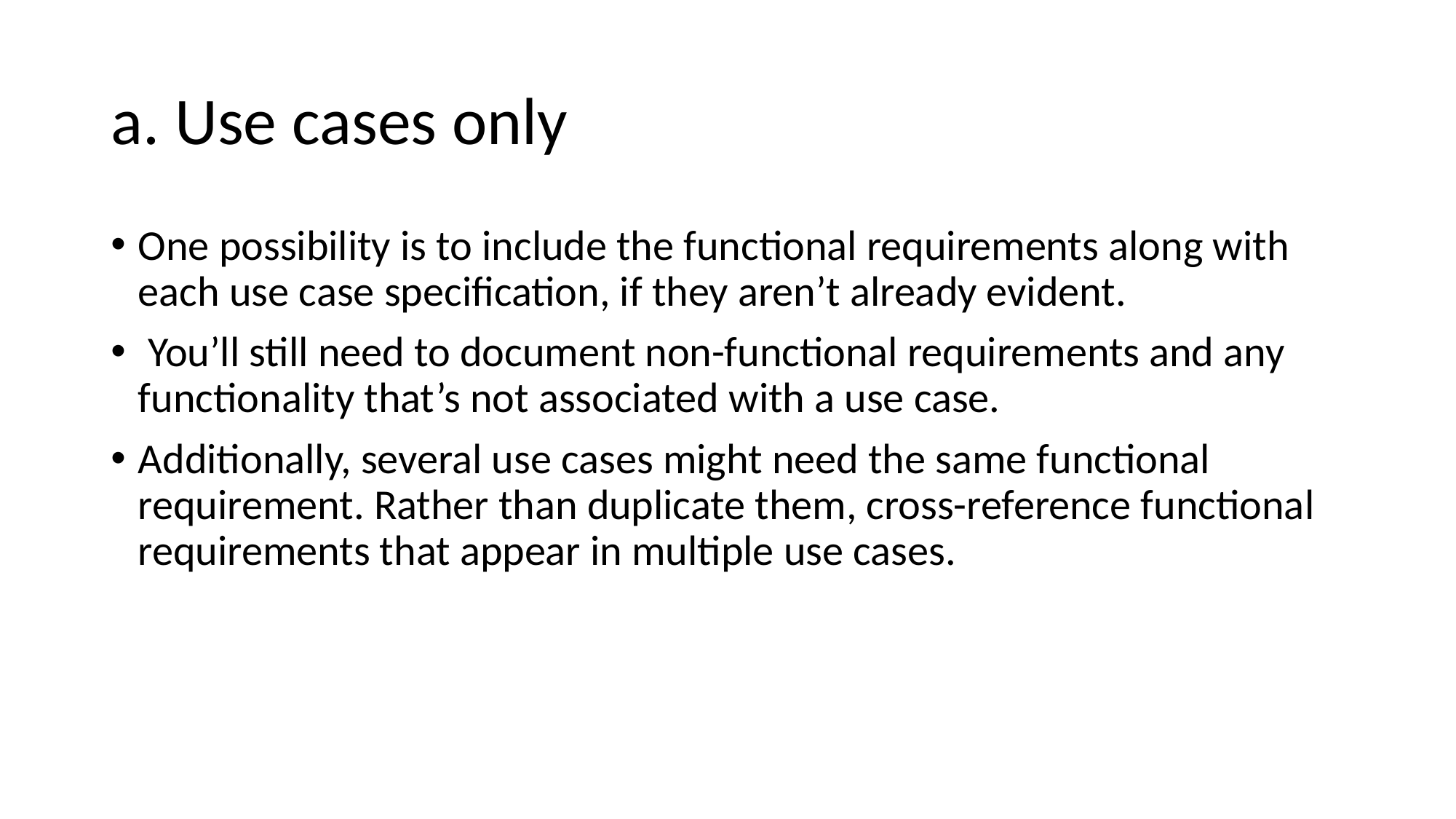

a. Use cases only
One possibility is to include the functional requirements along with each use case specification, if they aren’t already evident.
 You’ll still need to document non-functional requirements and any functionality that’s not associated with a use case.
Additionally, several use cases might need the same functional requirement. Rather than duplicate them, cross-reference functional requirements that appear in multiple use cases.